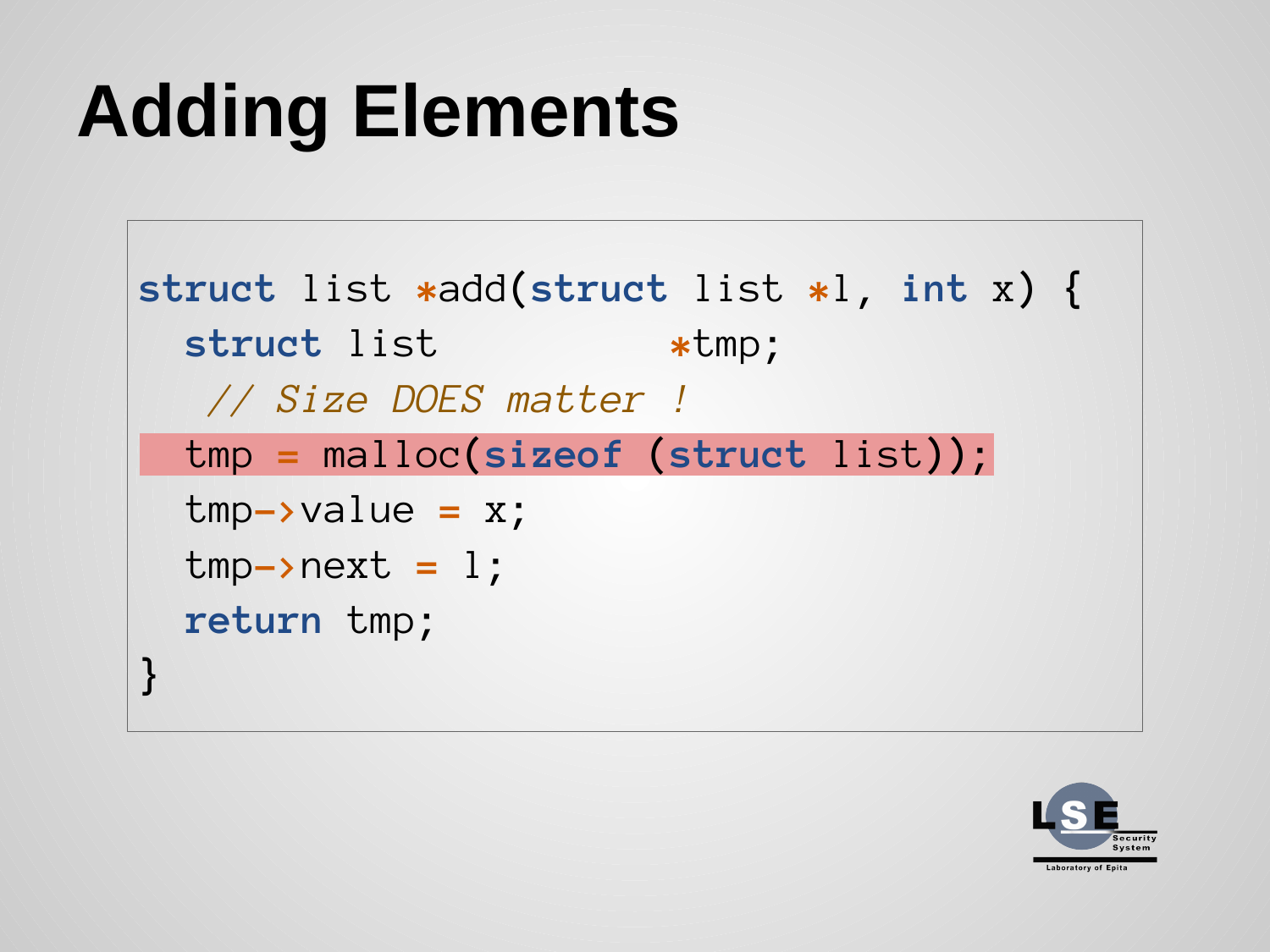

# Adding Elements
struct list *add(struct list *l, int x) {
  struct list          *tmp;
   // Size DOES matter !
  tmp = malloc(sizeof (struct list));
  tmp->value = x;
  tmp->next = l;
  return tmp;
}